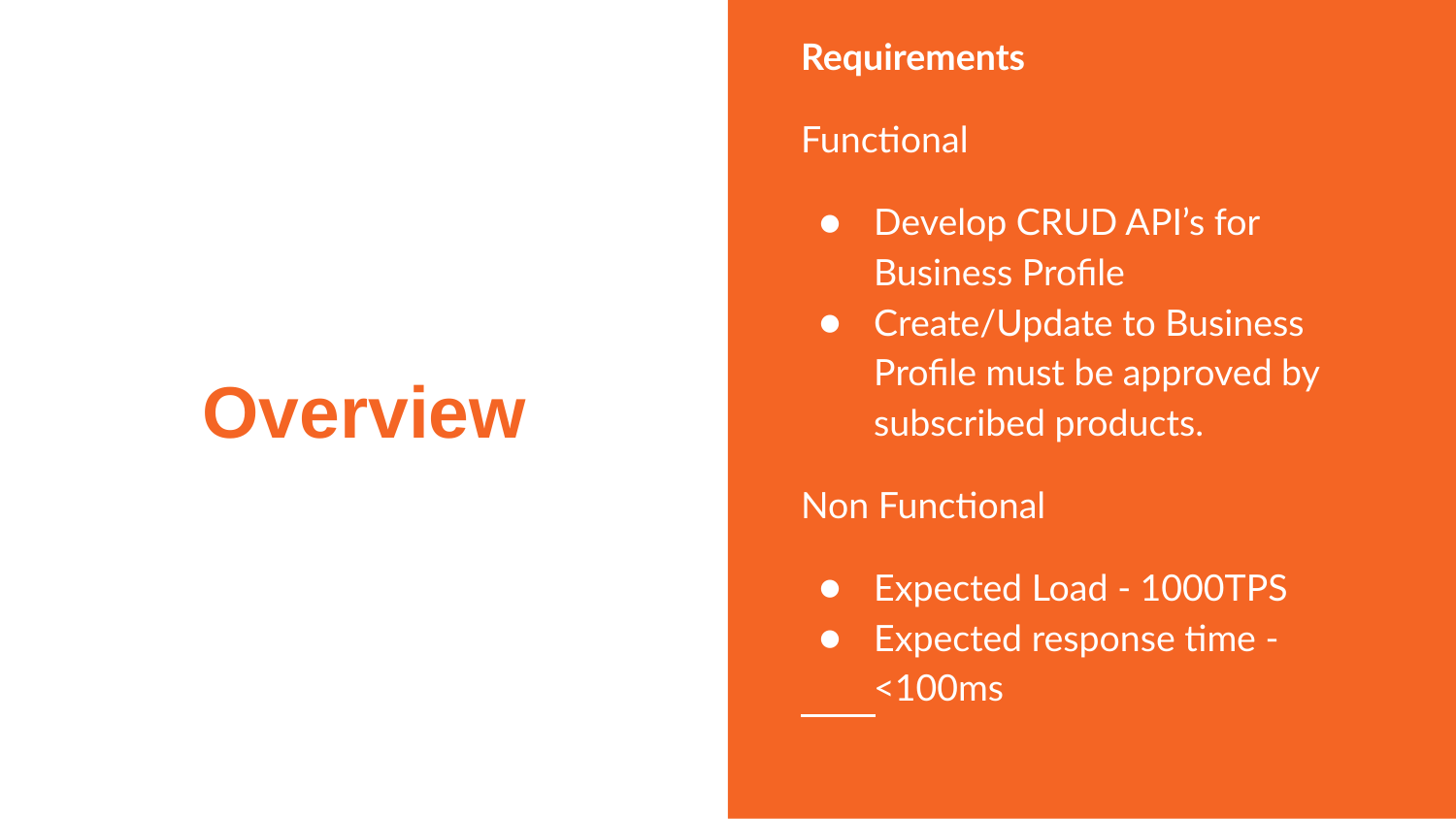

Requirements
Functional
Develop CRUD API’s for Business Profile
Create/Update to Business Profile must be approved by subscribed products.
Non Functional
Expected Load - 1000TPS
Expected response time - <100ms

# Overview